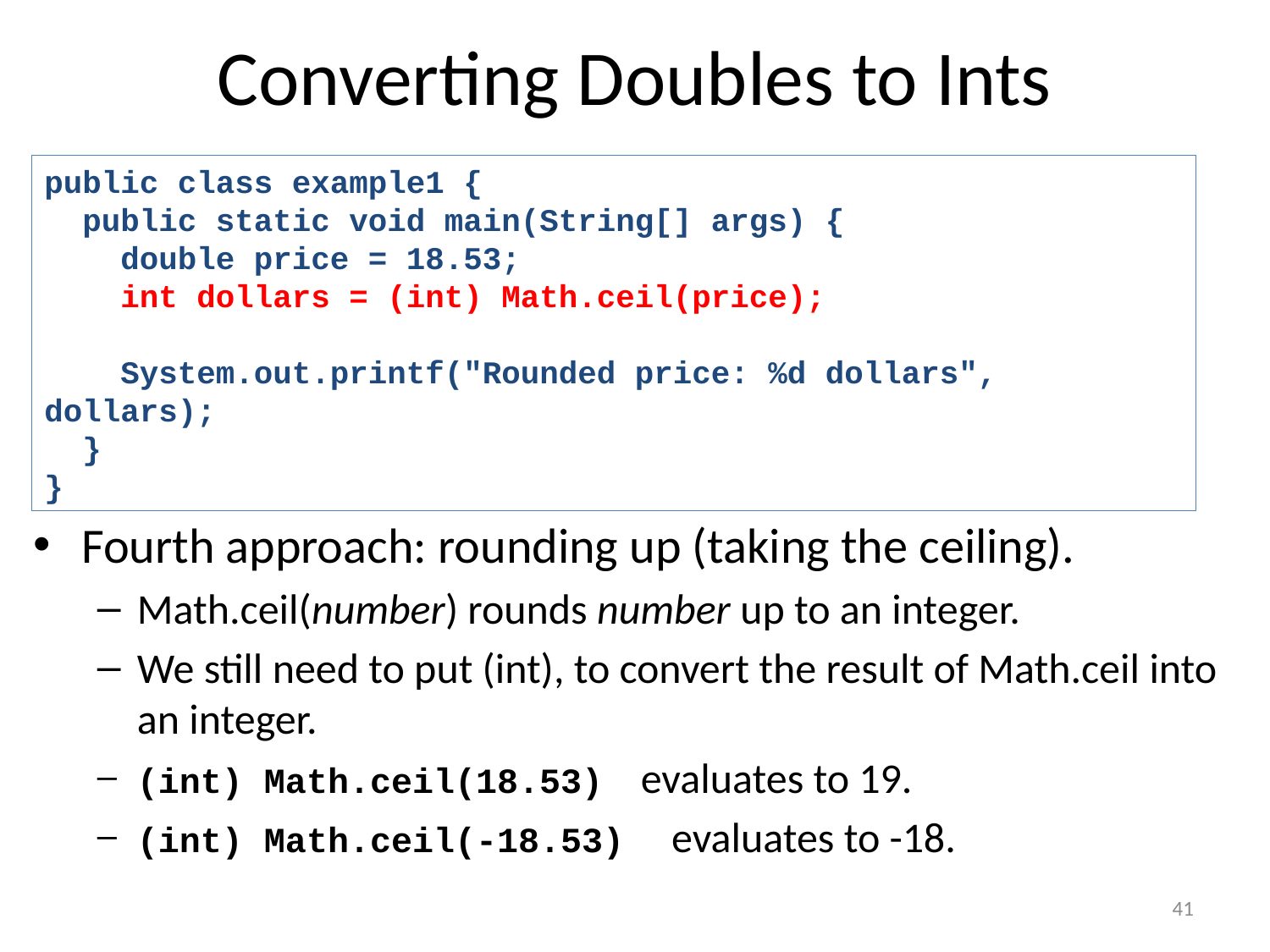

# Converting Doubles to Ints
public class example1 {
  public static void main(String[] args) {
    double price = 18.53;
    int dollars = (int) Math.ceil(price);

    System.out.printf("Rounded price: %d dollars", dollars);
  }
}
Fourth approach: rounding up (taking the ceiling).
Math.ceil(number) rounds number up to an integer.
We still need to put (int), to convert the result of Math.ceil into an integer.
(int) Math.ceil(18.53)    evaluates to 19.
(int) Math.ceil(-18.53)     evaluates to -18.
41